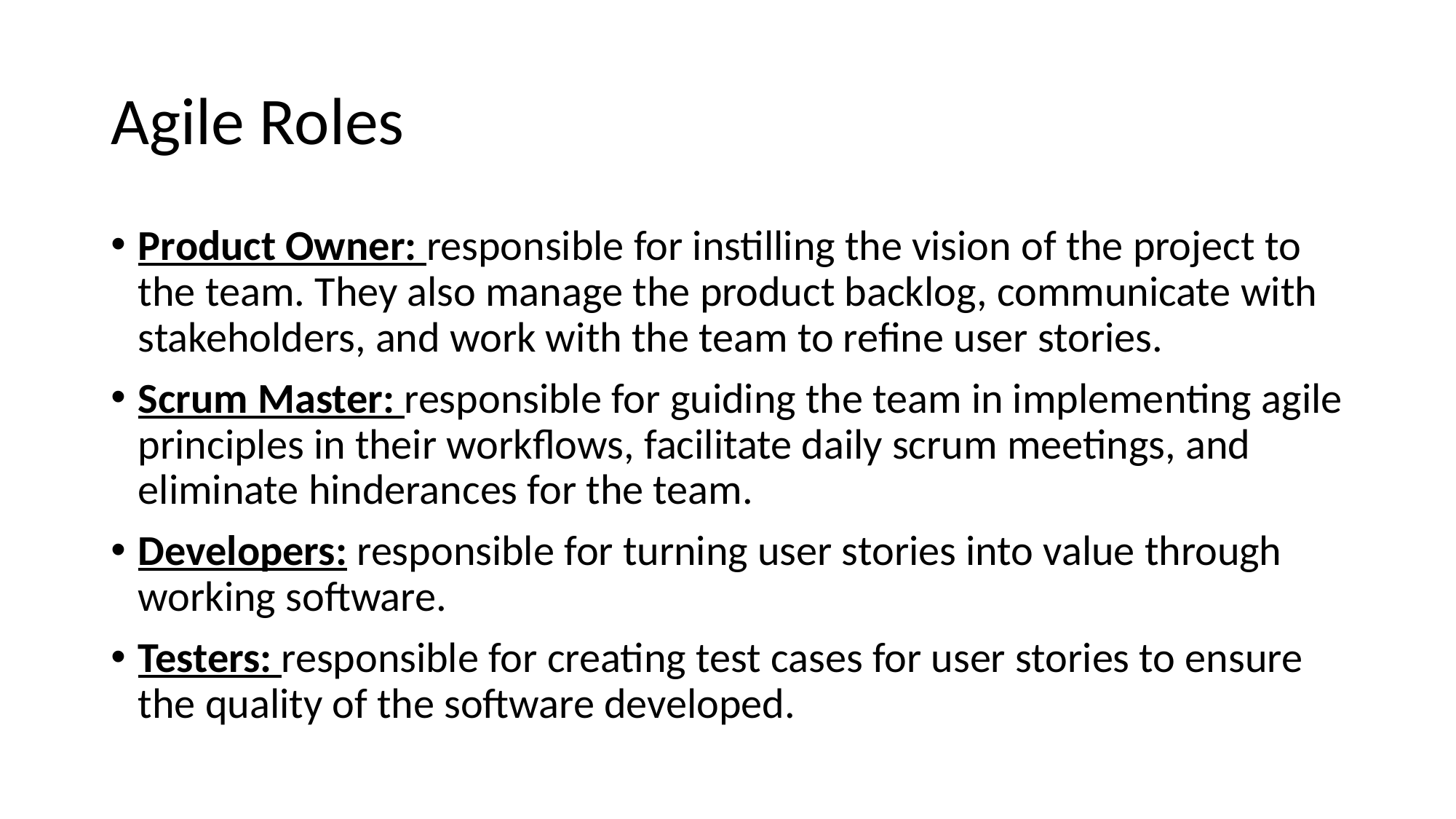

# Agile Roles
Product Owner: responsible for instilling the vision of the project to the team. They also manage the product backlog, communicate with stakeholders, and work with the team to refine user stories.
Scrum Master: responsible for guiding the team in implementing agile principles in their workflows, facilitate daily scrum meetings, and eliminate hinderances for the team.
Developers: responsible for turning user stories into value through working software.
Testers: responsible for creating test cases for user stories to ensure the quality of the software developed.